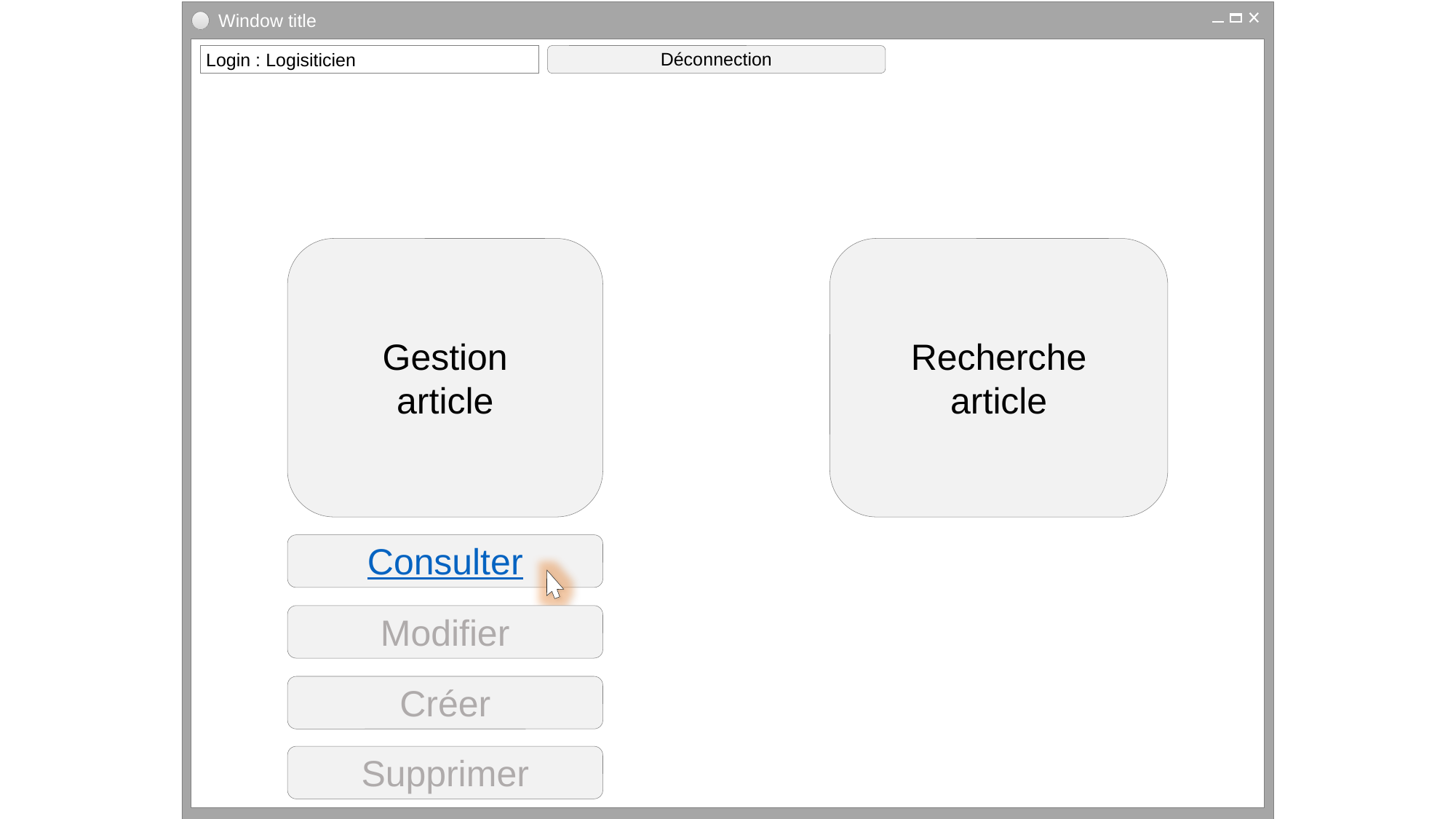

Window title

Login : Logisiticien
Déconnection
Gestion
article
Recherche
article
Consulter

Modifier
Créer
Supprimer